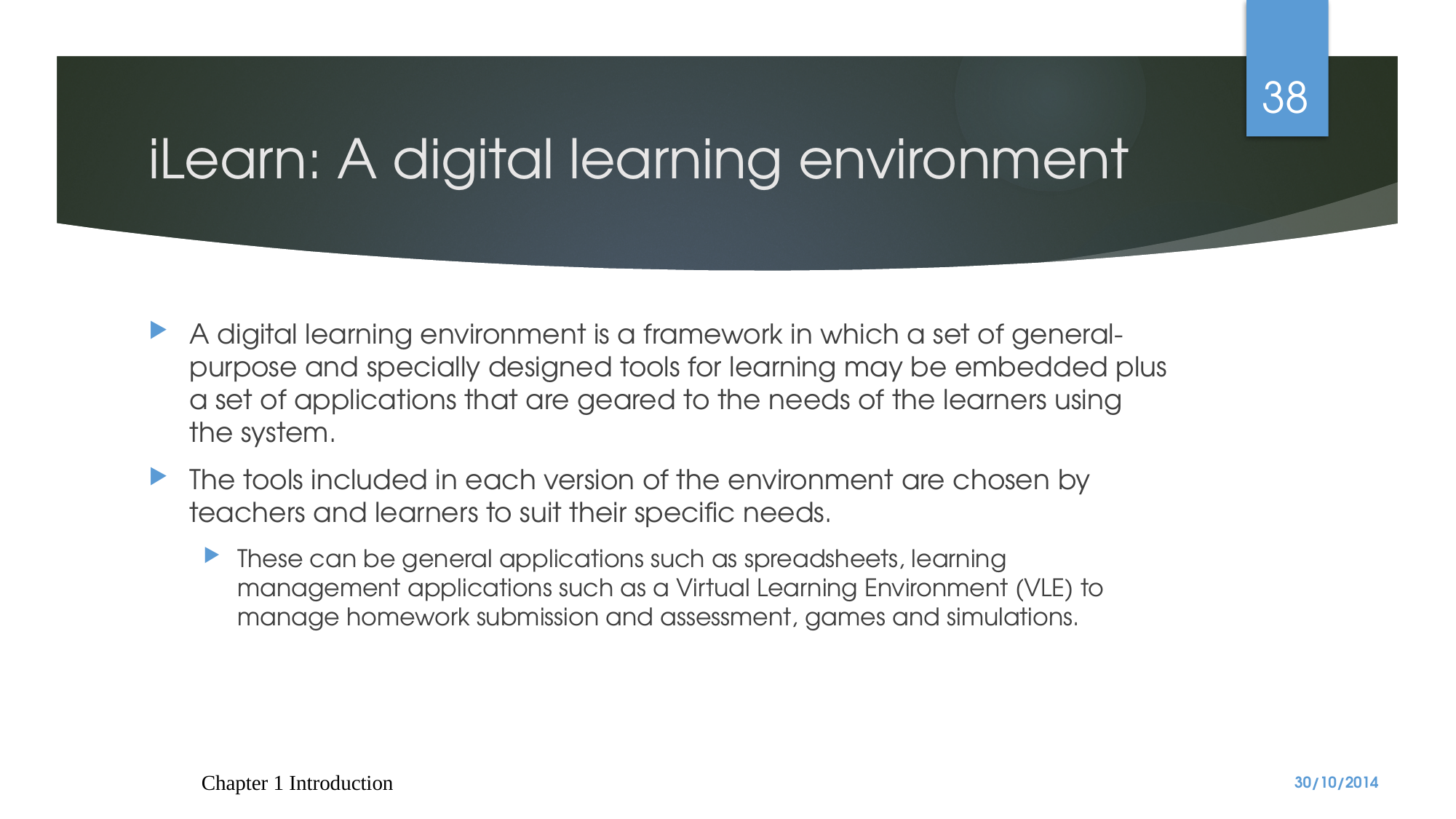

38
# iLearn: A digital learning environment
A digital learning environment is a framework in which a set of general-purpose and specially designed tools for learning may be embedded plus a set of applications that are geared to the needs of the learners using the system.
The tools included in each version of the environment are chosen by teachers and learners to suit their specific needs.
These can be general applications such as spreadsheets, learning management applications such as a Virtual Learning Environment (VLE) to manage homework submission and assessment, games and simulations.
30/10/2014
Chapter 1 Introduction